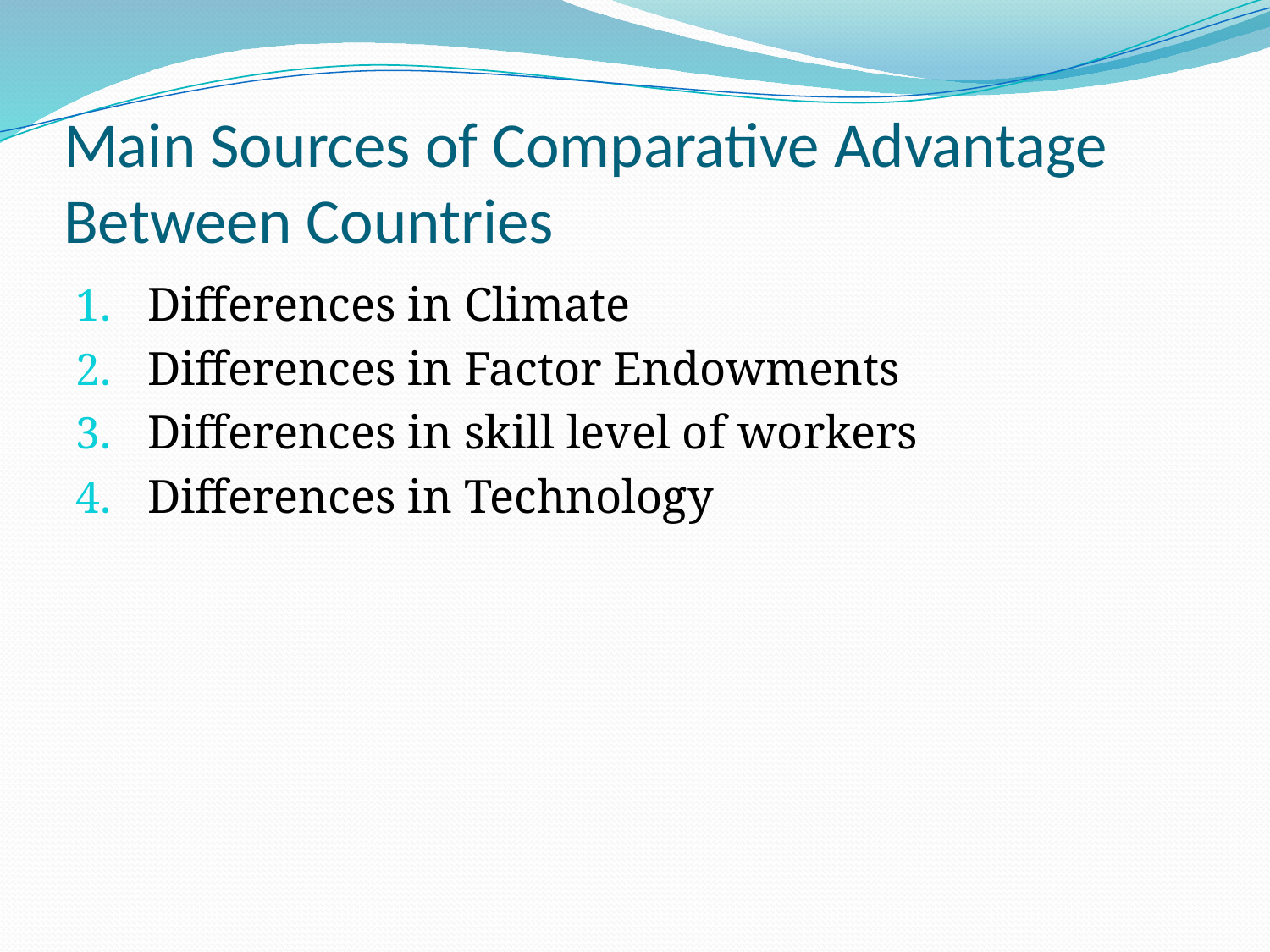

# Main Sources of Comparative Advantage Between Countries
Differences in Climate
Differences in Factor Endowments
Differences in skill level of workers
Differences in Technology